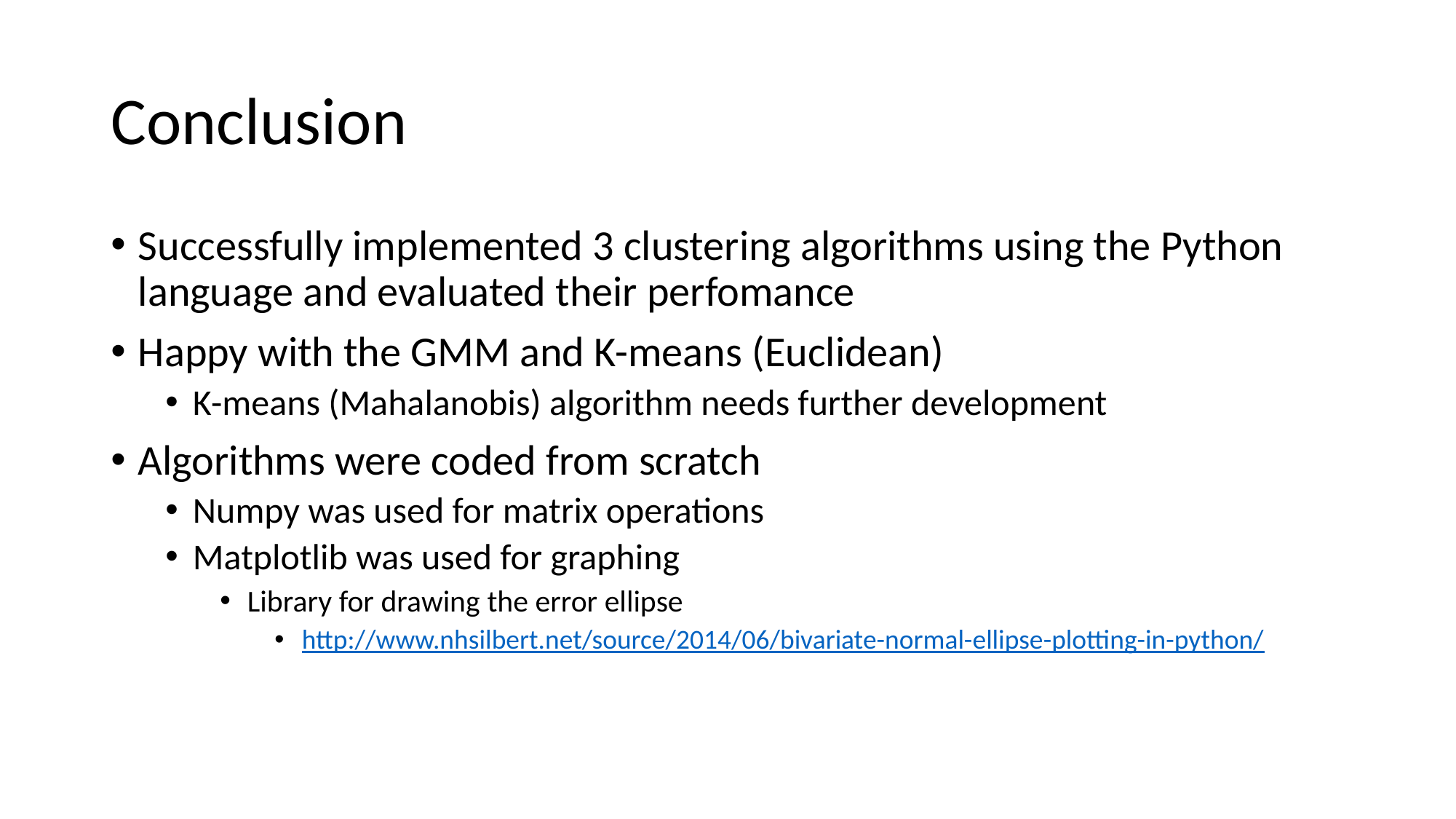

# Conclusion
Successfully implemented 3 clustering algorithms using the Python language and evaluated their perfomance
Happy with the GMM and K-means (Euclidean)
K-means (Mahalanobis) algorithm needs further development
Algorithms were coded from scratch
Numpy was used for matrix operations
Matplotlib was used for graphing
Library for drawing the error ellipse
http://www.nhsilbert.net/source/2014/06/bivariate-normal-ellipse-plotting-in-python/